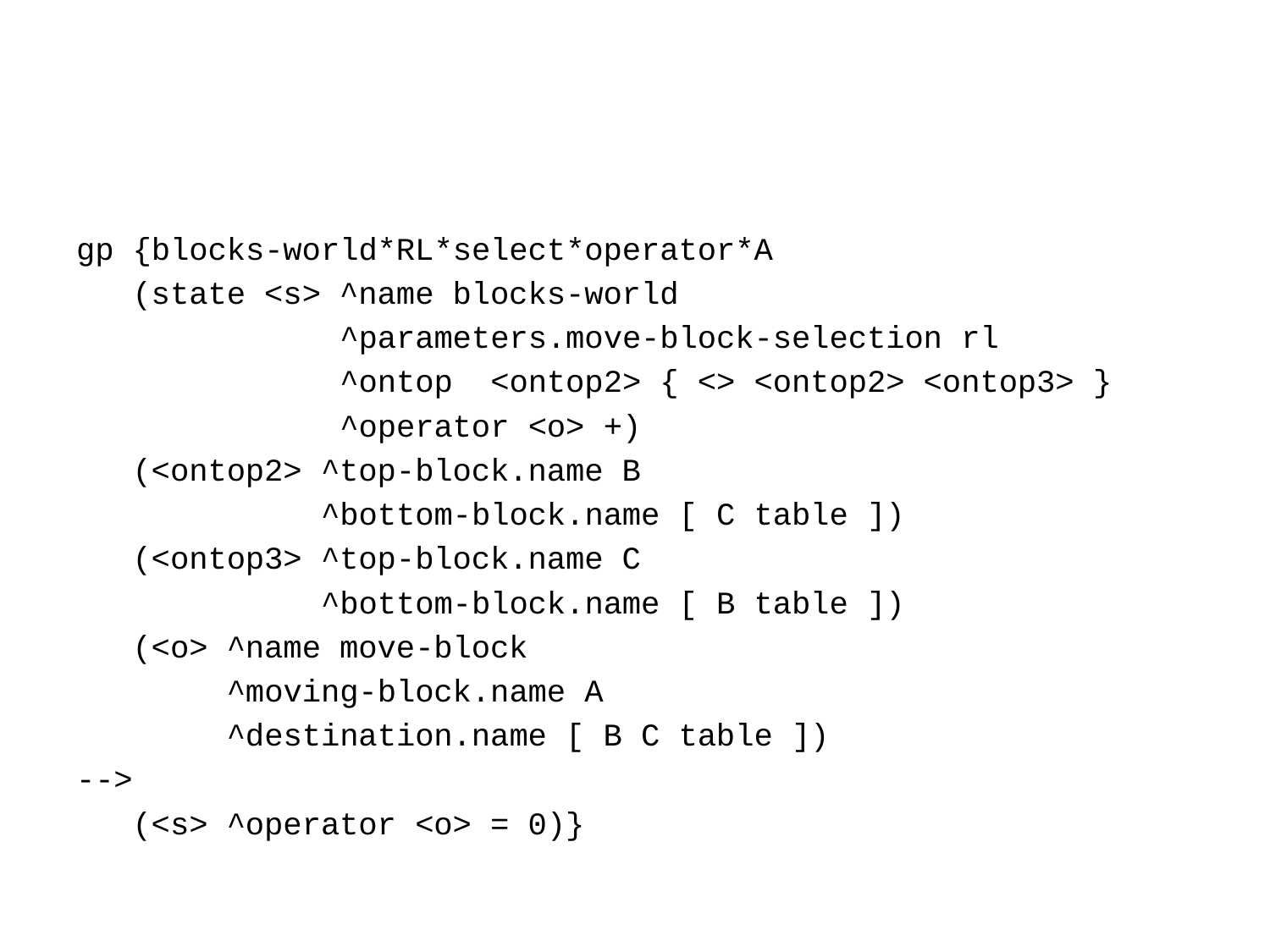

#
gp {blocks-world*RL*select*operator*A
   (state <s> ^name blocks-world
              ^parameters.move-block-selection rl
              ^ontop  <ontop2> { <> <ontop2> <ontop3> }
              ^operator <o> +)
   (<ontop2> ^top-block.name B
             ^bottom-block.name [ C table ])
   (<ontop3> ^top-block.name C
             ^bottom-block.name [ B table ])
   (<o> ^name move-block
        ^moving-block.name A
        ^destination.name [ B C table ])
-->
   (<s> ^operator <o> = 0)}